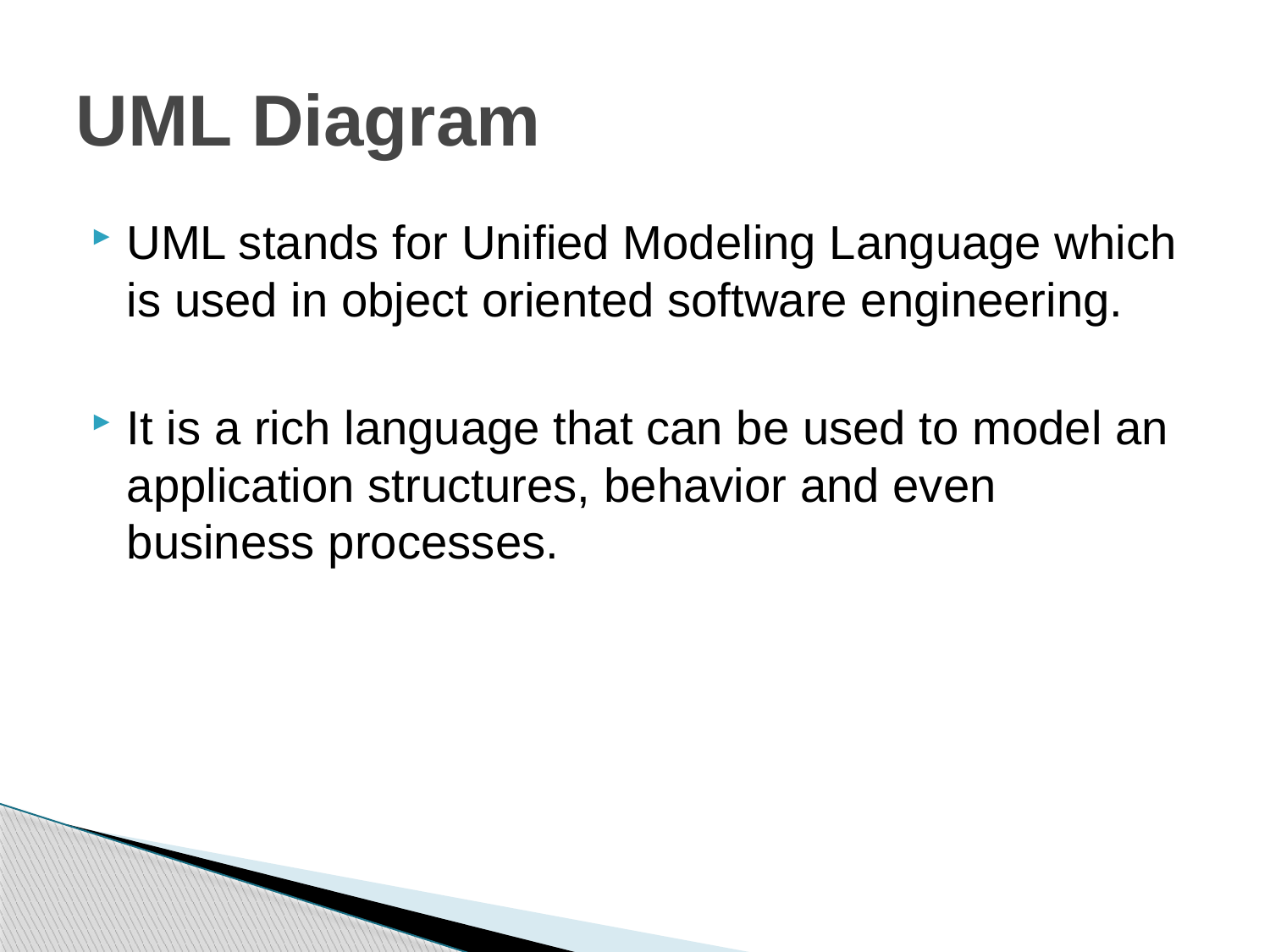

# UML Diagram
UML stands for Unified Modeling Language which is used in object oriented software engineering.

It is a rich language that can be used to model an application structures, behavior and even business processes.